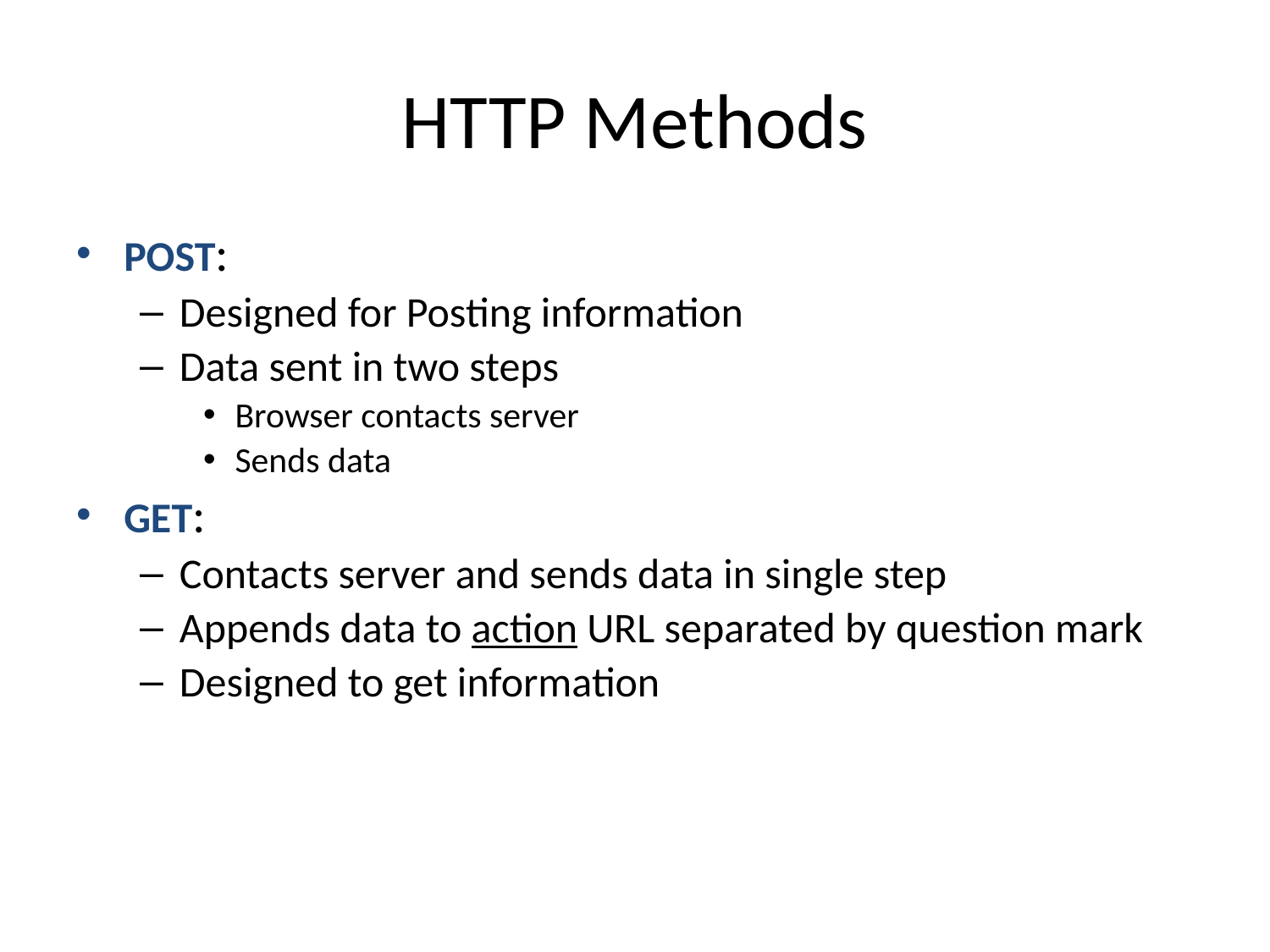

# HTTP Methods
POST:
Designed for Posting information
Data sent in two steps
Browser contacts server
Sends data
GET:
Contacts server and sends data in single step
Appends data to action URL separated by question mark
Designed to get information